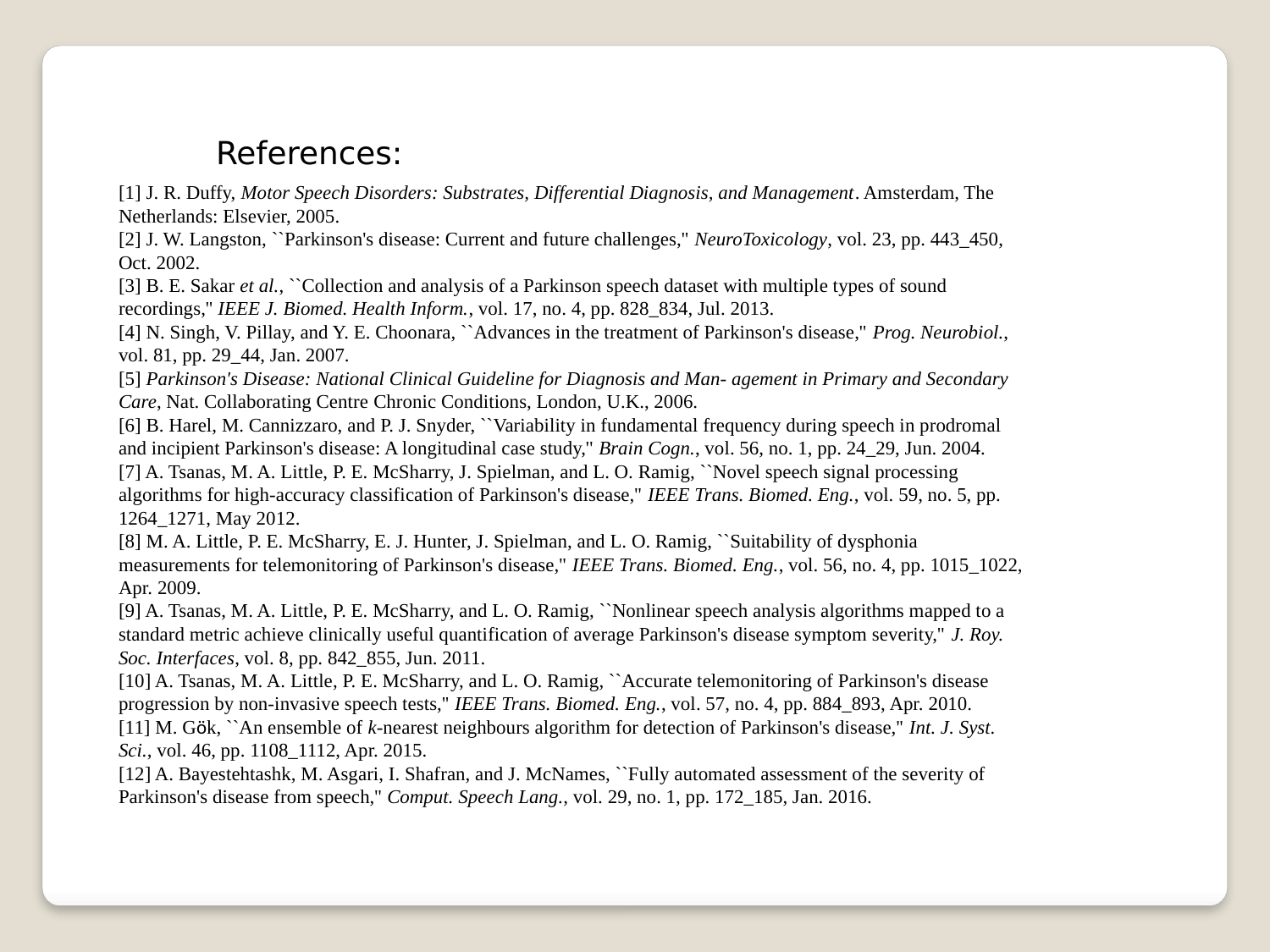

References:
[1] J. R. Duffy, Motor Speech Disorders: Substrates, Differential Diagnosis, and Management. Amsterdam, The Netherlands: Elsevier, 2005.
[2] J. W. Langston, ``Parkinson's disease: Current and future challenges,'' NeuroToxicology, vol. 23, pp. 443_450, Oct. 2002.
[3] B. E. Sakar et al., ``Collection and analysis of a Parkinson speech dataset with multiple types of sound recordings,'' IEEE J. Biomed. Health Inform., vol. 17, no. 4, pp. 828_834, Jul. 2013.
[4] N. Singh, V. Pillay, and Y. E. Choonara, ``Advances in the treatment of Parkinson's disease,'' Prog. Neurobiol., vol. 81, pp. 29_44, Jan. 2007.
[5] Parkinson's Disease: National Clinical Guideline for Diagnosis and Man- agement in Primary and Secondary Care, Nat. Collaborating Centre Chronic Conditions, London, U.K., 2006.
[6] B. Harel, M. Cannizzaro, and P. J. Snyder, ``Variability in fundamental frequency during speech in prodromal and incipient Parkinson's disease: A longitudinal case study,'' Brain Cogn., vol. 56, no. 1, pp. 24_29, Jun. 2004.
[7] A. Tsanas, M. A. Little, P. E. McSharry, J. Spielman, and L. O. Ramig, ``Novel speech signal processing algorithms for high-accuracy classification of Parkinson's disease,'' IEEE Trans. Biomed. Eng., vol. 59, no. 5, pp. 1264_1271, May 2012.
[8] M. A. Little, P. E. McSharry, E. J. Hunter, J. Spielman, and L. O. Ramig, ``Suitability of dysphonia measurements for telemonitoring of Parkinson's disease,'' IEEE Trans. Biomed. Eng., vol. 56, no. 4, pp. 1015_1022, Apr. 2009.
[9] A. Tsanas, M. A. Little, P. E. McSharry, and L. O. Ramig, ``Nonlinear speech analysis algorithms mapped to a standard metric achieve clinically useful quantification of average Parkinson's disease symptom severity,'' J. Roy. Soc. Interfaces, vol. 8, pp. 842_855, Jun. 2011.
[10] A. Tsanas, M. A. Little, P. E. McSharry, and L. O. Ramig, ``Accurate telemonitoring of Parkinson's disease progression by non-invasive speech tests,'' IEEE Trans. Biomed. Eng., vol. 57, no. 4, pp. 884_893, Apr. 2010.
[11] M. Gök, ``An ensemble of k-nearest neighbours algorithm for detection of Parkinson's disease,'' Int. J. Syst. Sci., vol. 46, pp. 1108_1112, Apr. 2015.
[12] A. Bayestehtashk, M. Asgari, I. Shafran, and J. McNames, ``Fully automated assessment of the severity of Parkinson's disease from speech,'' Comput. Speech Lang., vol. 29, no. 1, pp. 172_185, Jan. 2016.